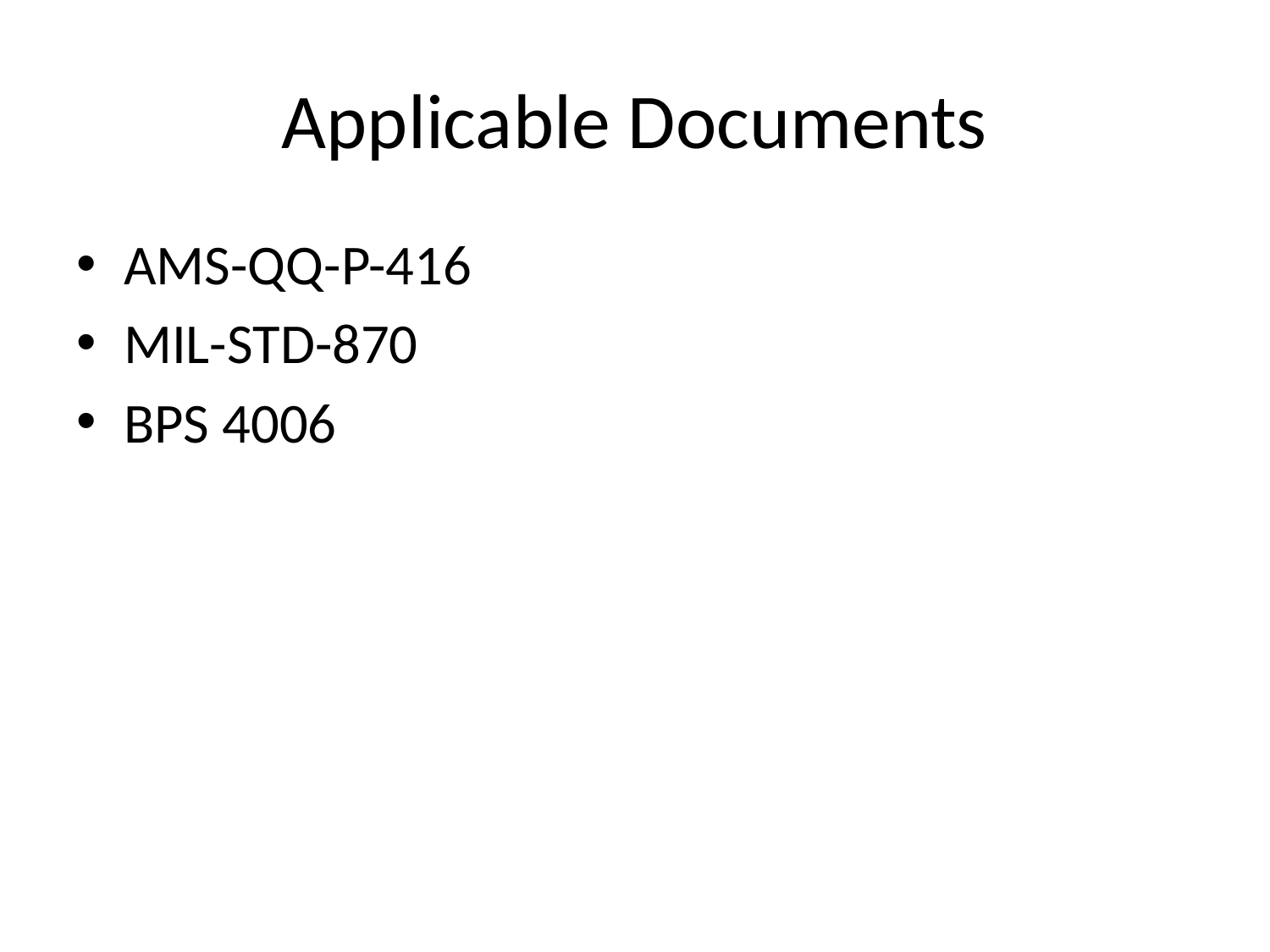

# Applicable Documents
AMS-QQ-P-416
MIL-STD-870
BPS 4006